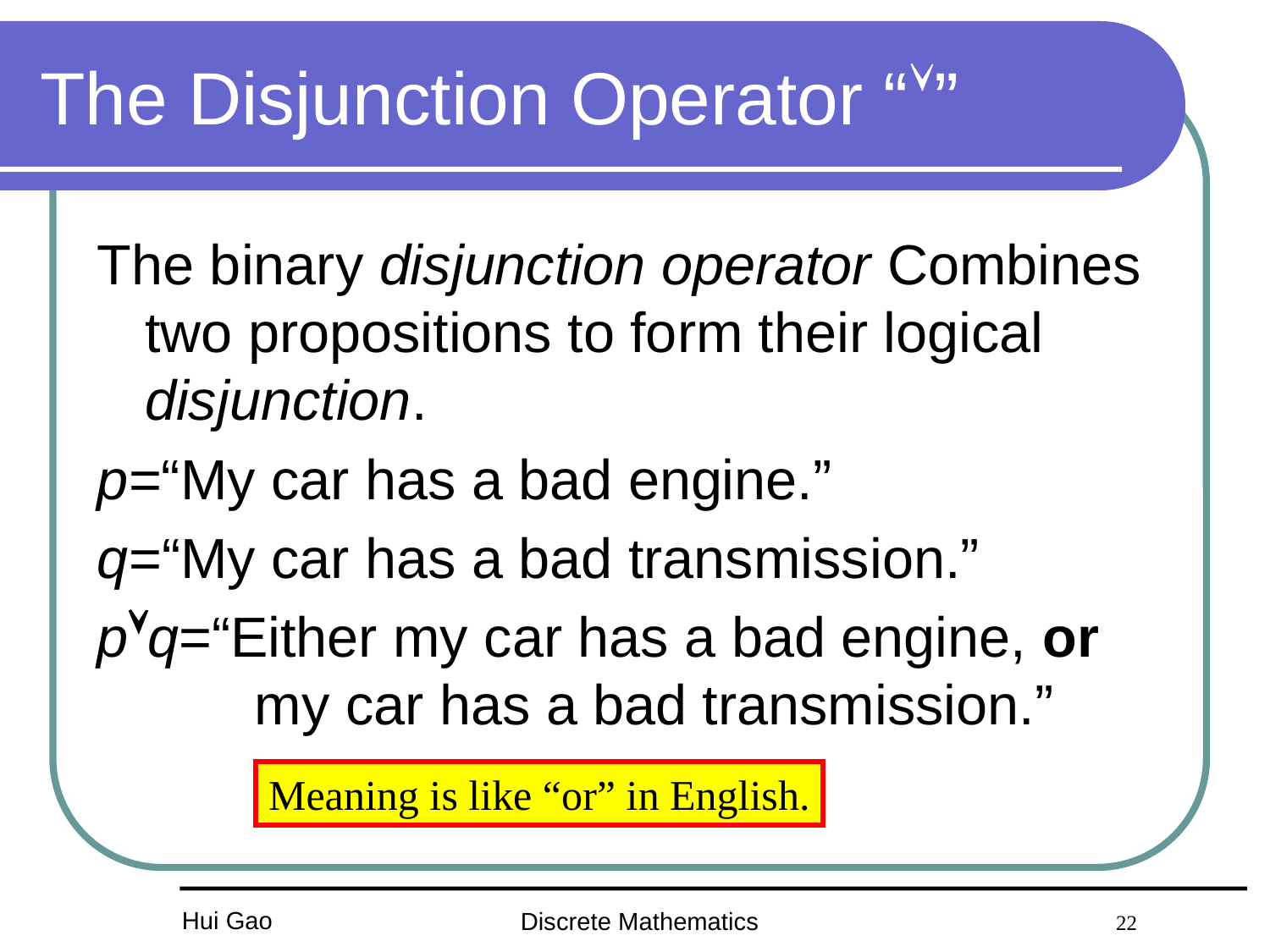

# The Disjunction Operator “∨”
The binary disjunction operator Combines two propositions to form their logical disjunction.
p=“My car has a bad engine.”
q=“My car has a bad transmission.”
p∨q=“Either my car has a bad engine, or
       my car has a bad transmission.”
Meaning is like “or” in English.